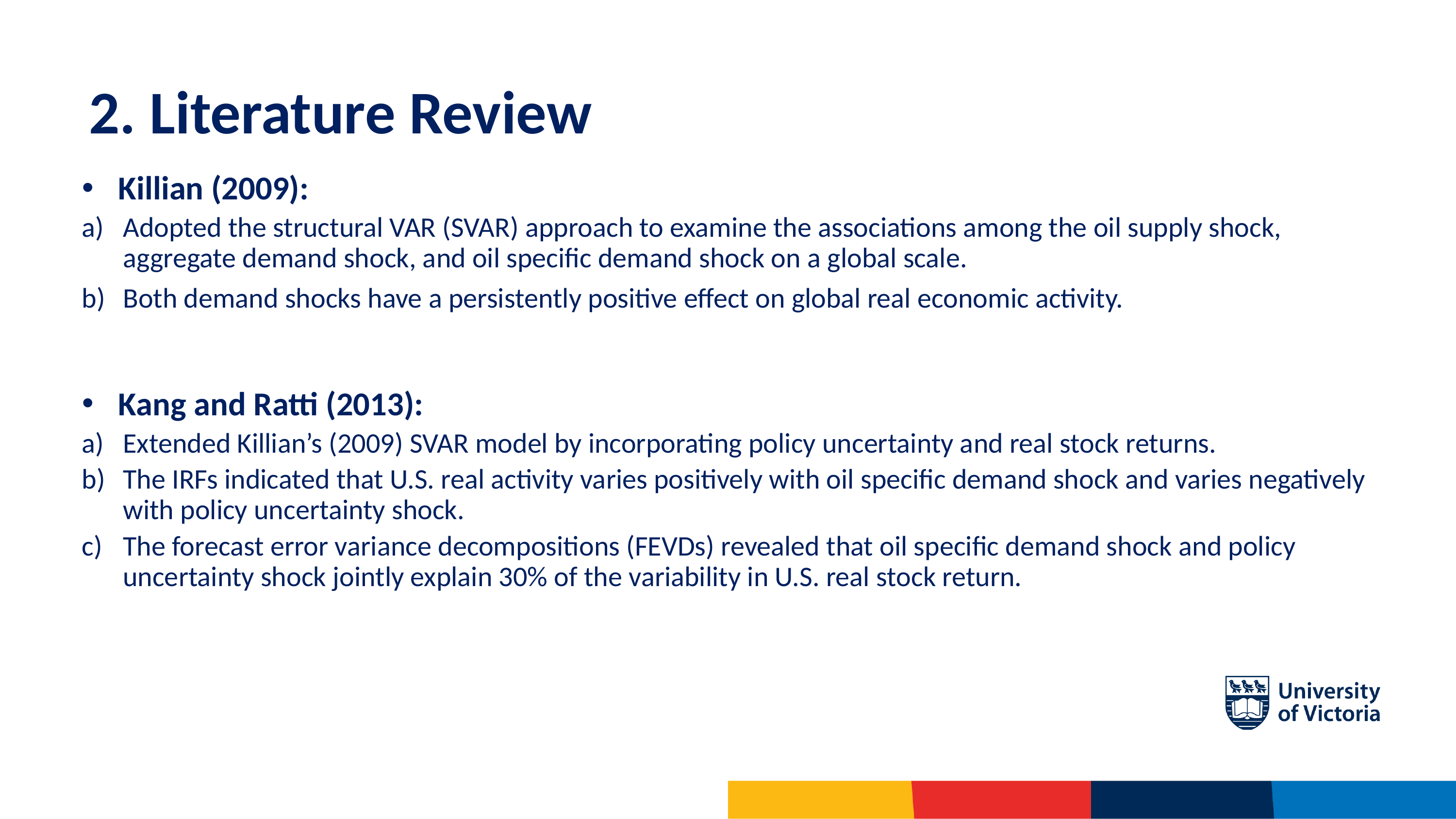

# 2. Literature Review
Killian (2009):
Adopted the structural VAR (SVAR) approach to examine the associations among the oil supply shock, aggregate demand shock, and oil specific demand shock on a global scale.
Both demand shocks have a persistently positive effect on global real economic activity.

Kang and Ratti (2013):
Extended Killian’s (2009) SVAR model by incorporating policy uncertainty and real stock returns.
The IRFs indicated that U.S. real activity varies positively with oil specific demand shock and varies negatively with policy uncertainty shock.
The forecast error variance decompositions (FEVDs) revealed that oil specific demand shock and policy uncertainty shock jointly explain 30% of the variability in U.S. real stock return.